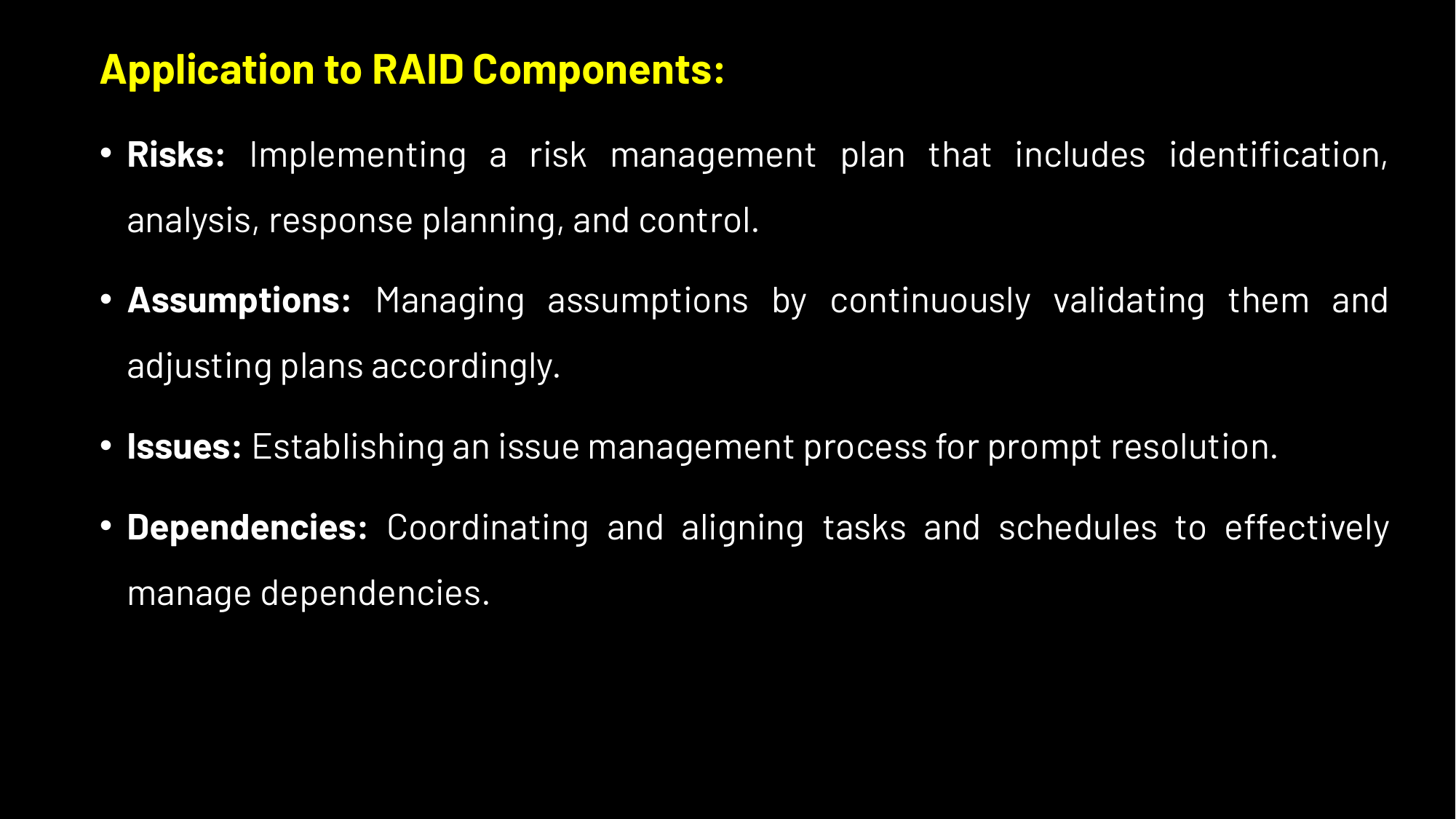

Application to RAID Components:
Risks: Implementing a risk management plan that includes identification, analysis, response planning, and control.
Assumptions: Managing assumptions by continuously validating them and adjusting plans accordingly.
Issues: Establishing an issue management process for prompt resolution.
Dependencies: Coordinating and aligning tasks and schedules to effectively manage dependencies.